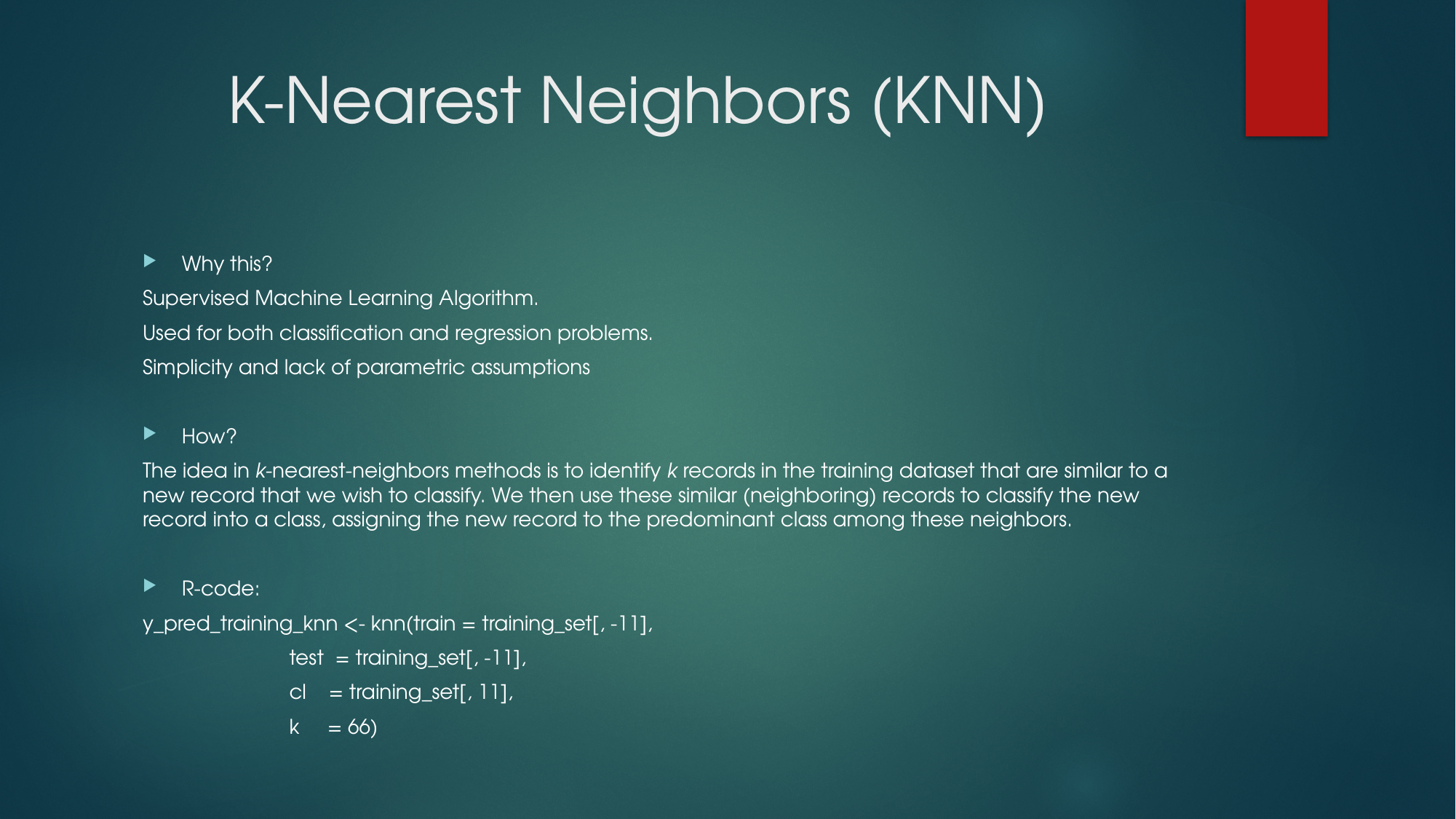

# K-Nearest Neighbors (KNN)
Why this?
Supervised Machine Learning Algorithm.
Used for both classification and regression problems.
Simplicity and lack of parametric assumptions

How?
The idea in k-nearest-neighbors methods is to identify k records in the training dataset that are similar to a new record that we wish to classify. We then use these similar (neighboring) records to classify the new record into a class, assigning the new record to the predominant class among these neighbors.

R-code:
y_pred_training_knn <- knn(train = training_set[, -11],
                          test  = training_set[, -11],
                          cl    = training_set[, 11],
                          k     = 66)